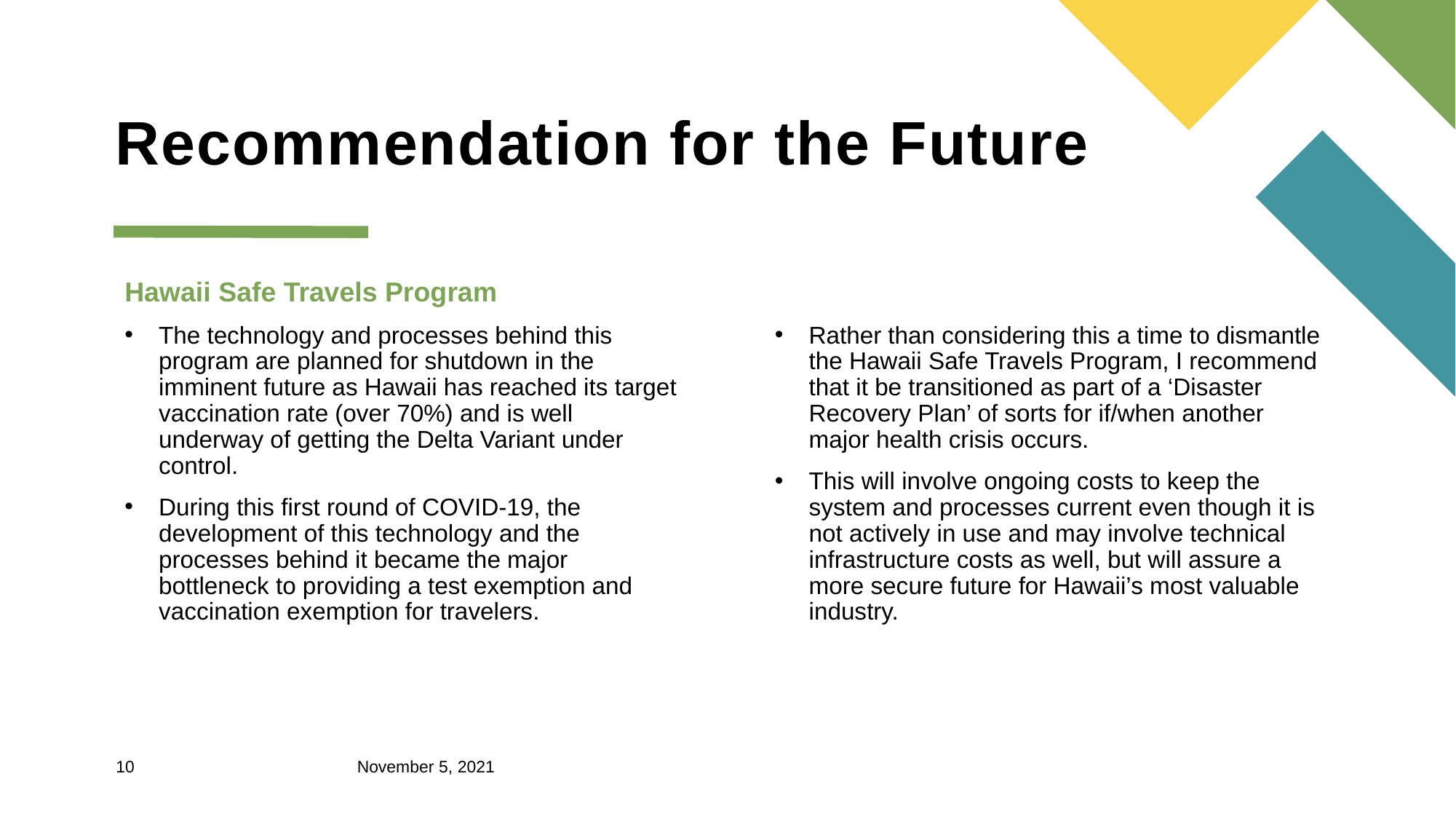

# Recommendation for the Future
Hawaii Safe Travels Program
The technology and processes behind this program are planned for shutdown in the imminent future as Hawaii has reached its target vaccination rate (over 70%) and is well underway of getting the Delta Variant under control.
During this first round of COVID-19, the development of this technology and the processes behind it became the major bottleneck to providing a test exemption and vaccination exemption for travelers.
Rather than considering this a time to dismantle the Hawaii Safe Travels Program, I recommend that it be transitioned as part of a ‘Disaster Recovery Plan’ of sorts for if/when another major health crisis occurs.
This will involve ongoing costs to keep the system and processes current even though it is not actively in use and may involve technical infrastructure costs as well, but will assure a more secure future for Hawaii’s most valuable industry.

10

November 5, 2021

Last year we supported thousands of customers and
sold 60,000 units